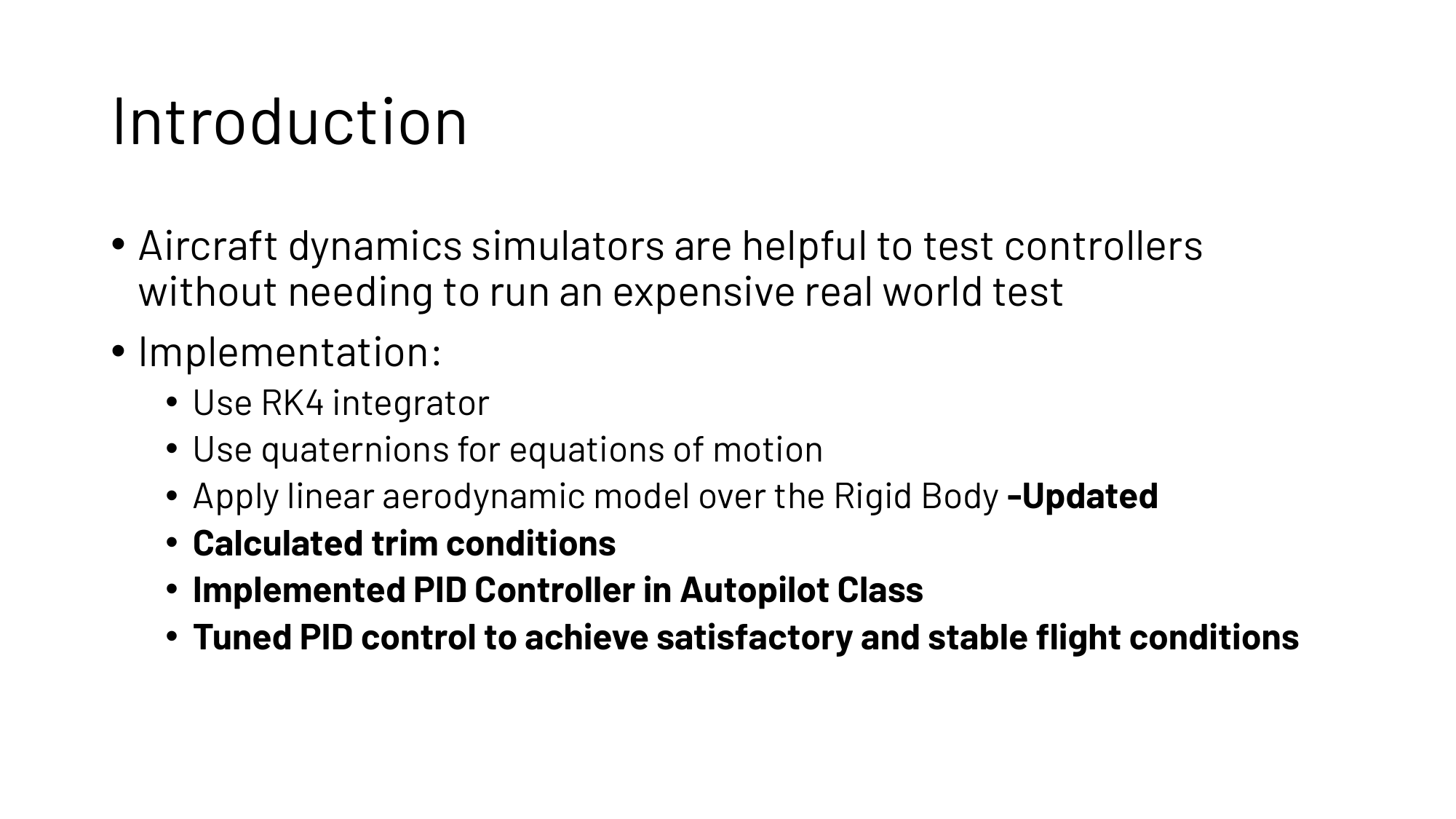

# Introduction
Aircraft dynamics simulators are helpful to test controllers without needing to run an expensive real world test
Implementation:
Use RK4 integrator
Use quaternions for equations of motion
Apply linear aerodynamic model over the Rigid Body -Updated
Calculated trim conditions
Implemented PID Controller in Autopilot Class
Tuned PID control to achieve satisfactory and stable flight conditions